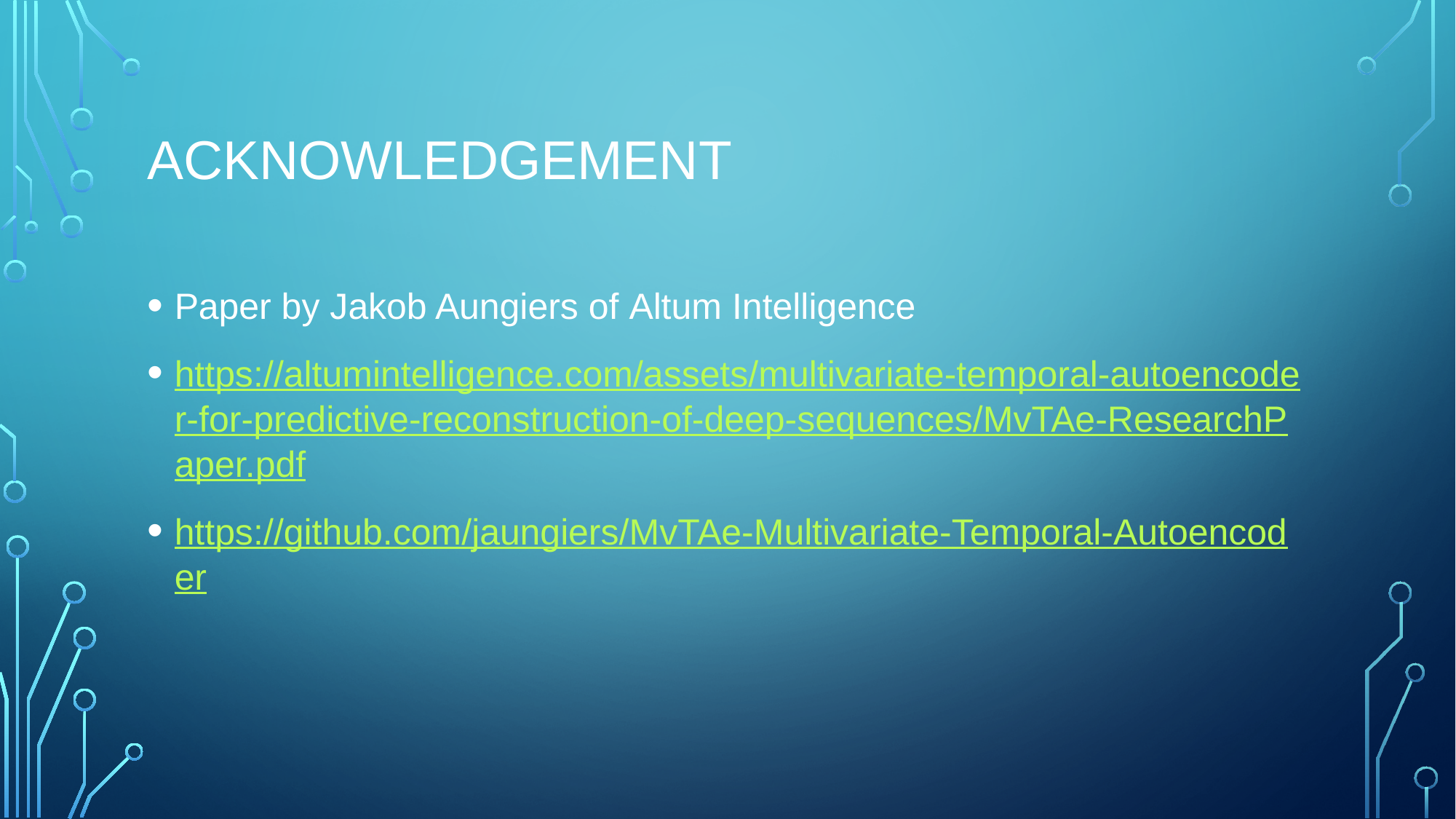

# acknowledgement
Paper by Jakob Aungiers of Altum Intelligence
https://altumintelligence.com/assets/multivariate-temporal-autoencoder-for-predictive-reconstruction-of-deep-sequences/MvTAe-ResearchPaper.pdf
https://github.com/jaungiers/MvTAe-Multivariate-Temporal-Autoencoder